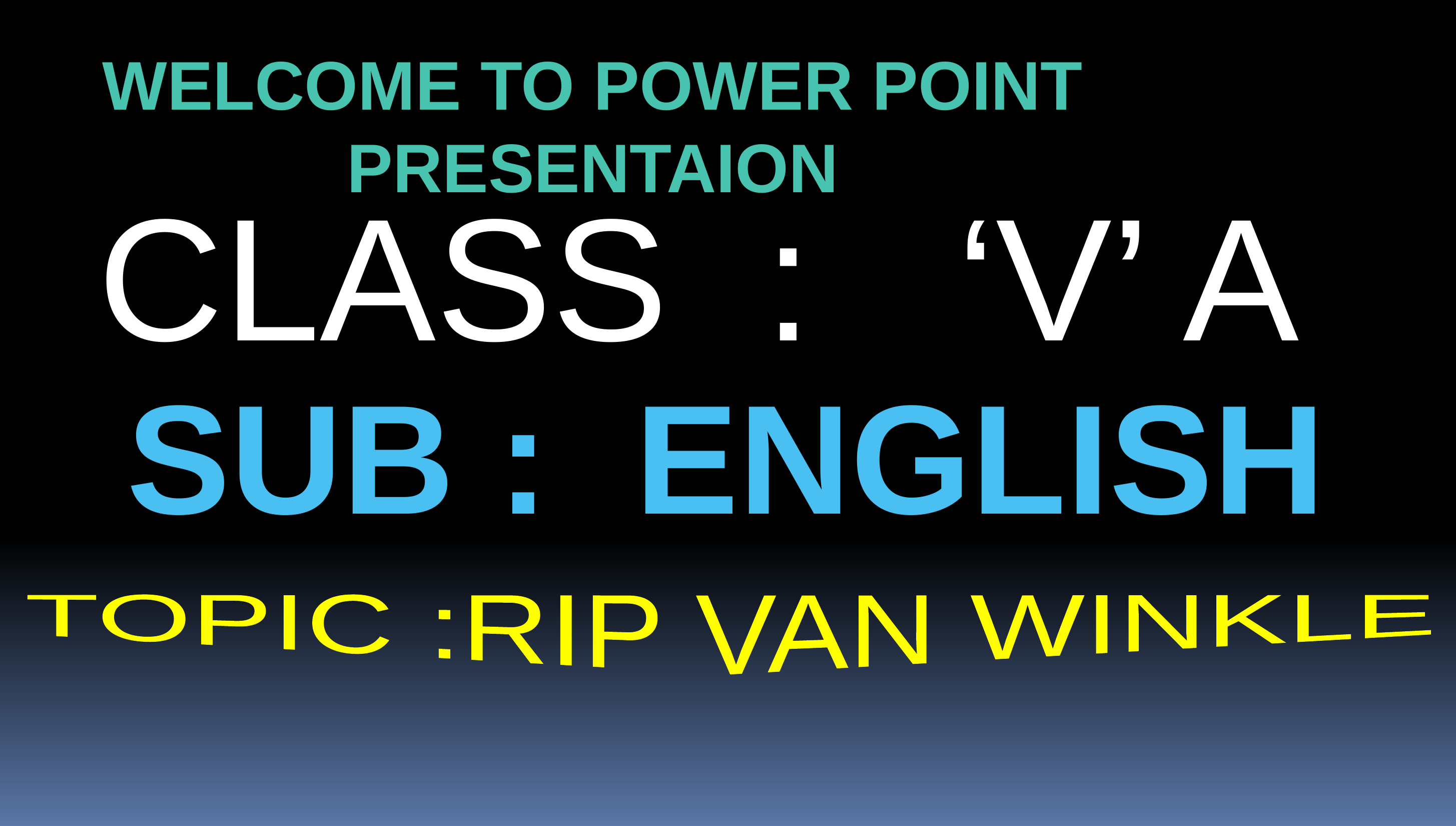

WELCOME TO POWER POINT PRESENTAION
CLASS  :   ‘V’ A
   SUB :  ENGLISH
TOPIC :RIP VAN WINKLE